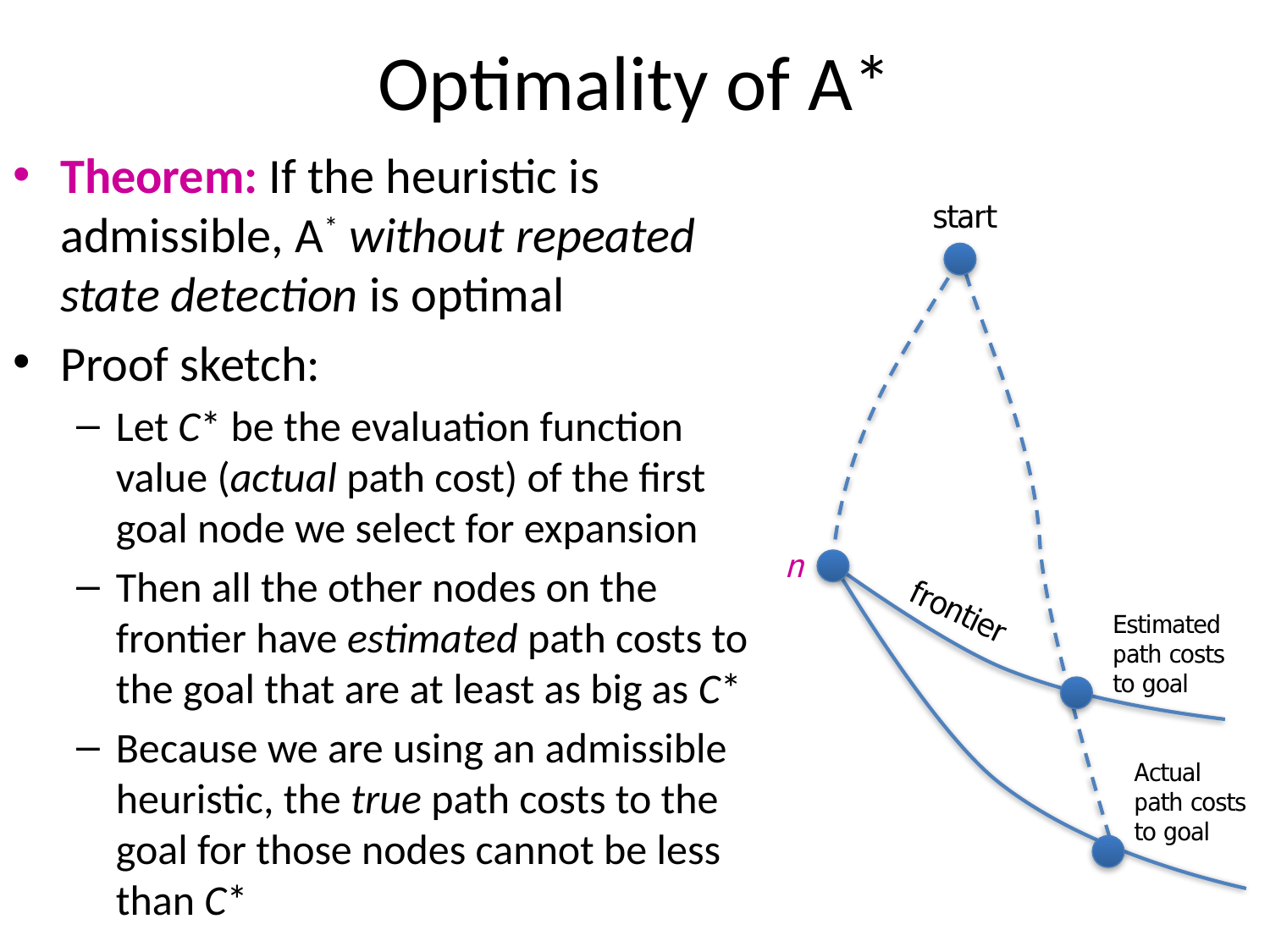

# Optimality of A*
Theorem: If the heuristic is admissible, A* without repeated state detection is optimal
Proof sketch:
Let C* be the evaluation function value (actual path cost) of the first goal node we select for expansion
Then all the other nodes on the frontier have estimated path costs to the goal that are at least as big as C*
Because we are using an admissible heuristic, the true path costs to the goal for those nodes cannot be less than C*
start

n

frontier
Estimated path costs
to goal

Actual
path costs
to goal